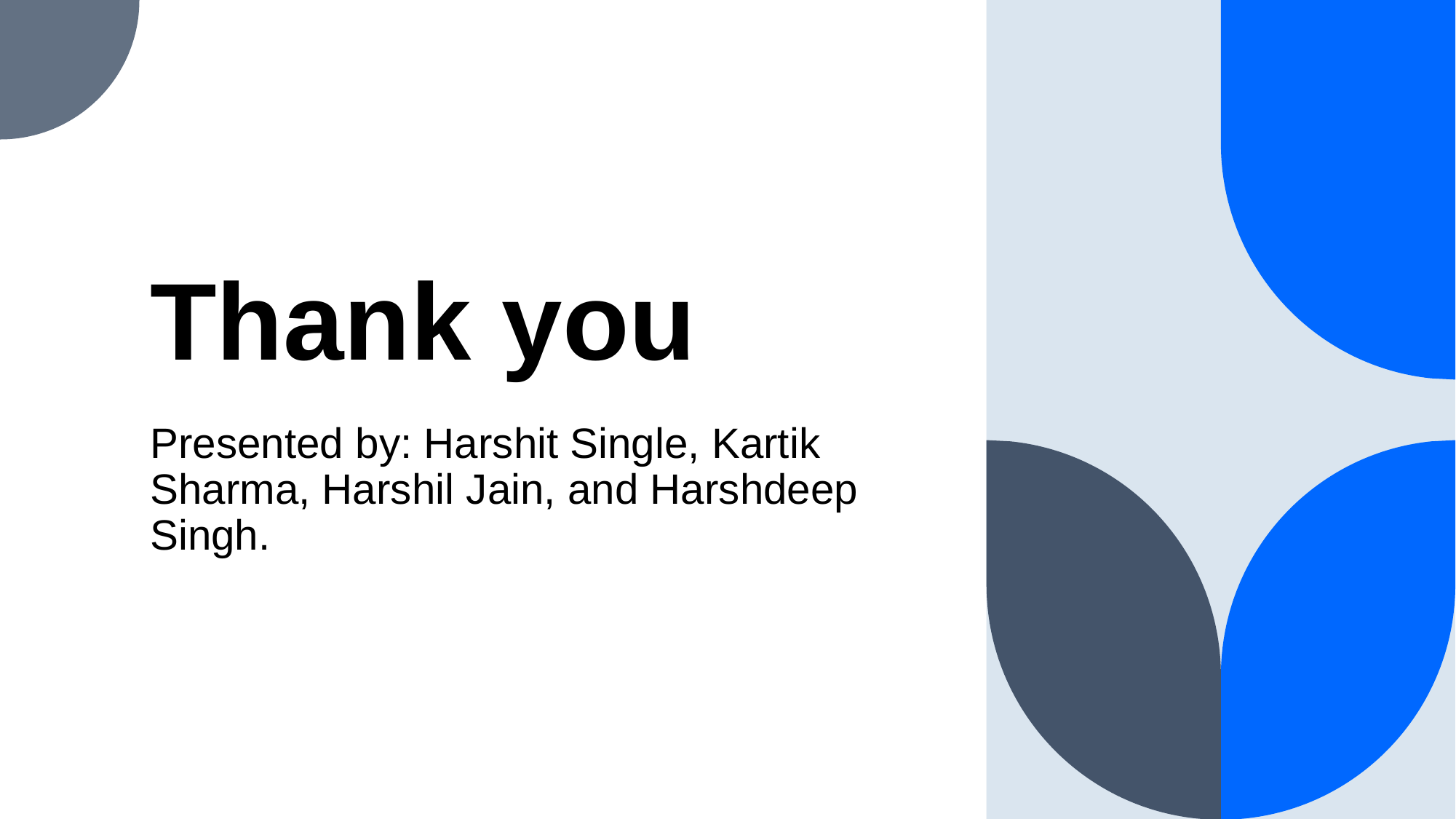

# Thank you
Presented by: Harshit Single, Kartik Sharma, Harshil Jain, and Harshdeep Singh.